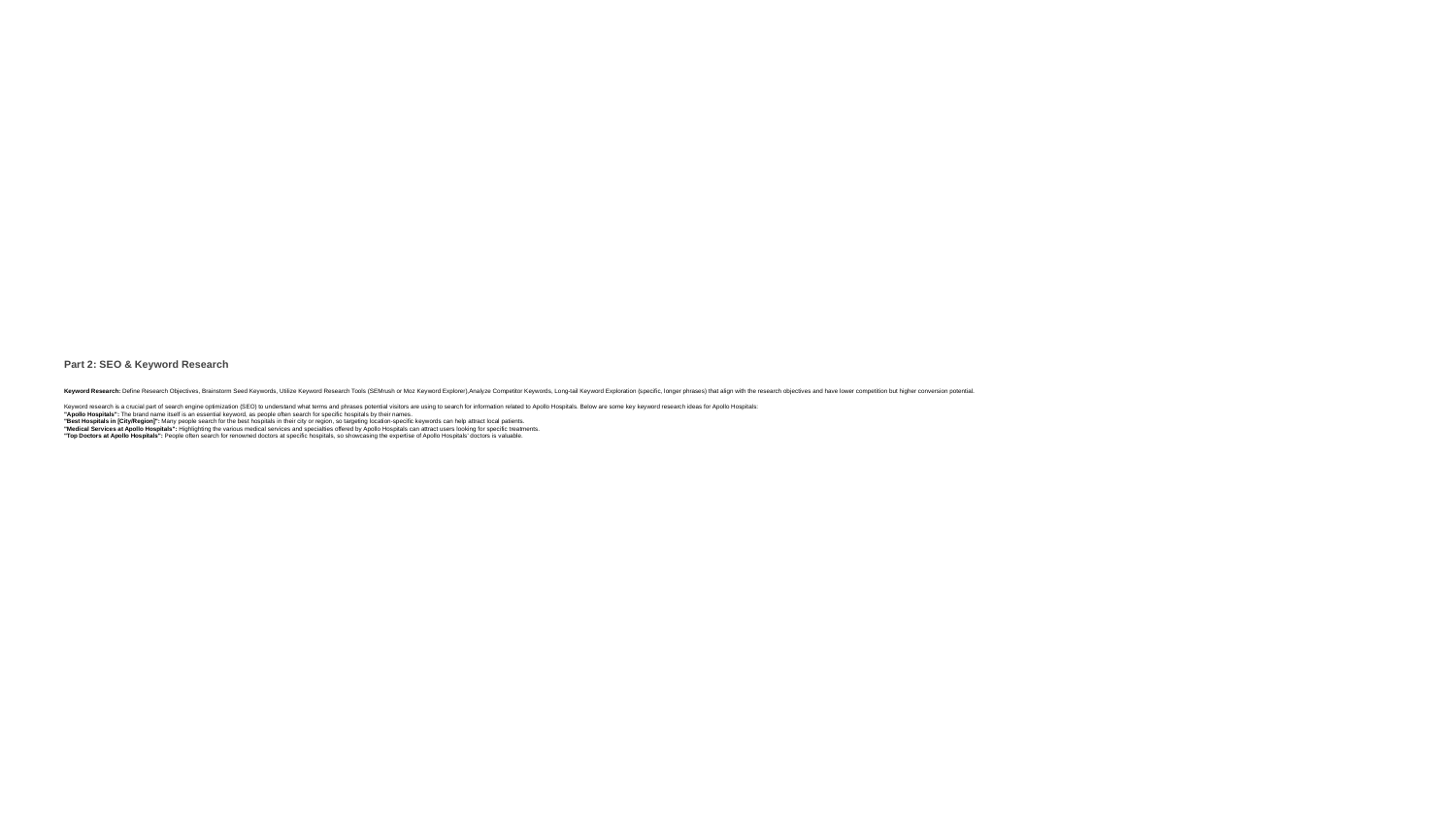

# Part 2: SEO & Keyword Research Keyword Research: Define Research Objectives, Brainstorm Seed Keywords, Utilize Keyword Research Tools (SEMrush or Moz Keyword Explorer),Analyze Competitor Keywords, Long-tail Keyword Exploration (specific, longer phrases) that align with the research objectives and have lower competition but higher conversion potential. Keyword research is a crucial part of search engine optimization (SEO) to understand what terms and phrases potential visitors are using to search for information related to Apollo Hospitals. Below are some key keyword research ideas for Apollo Hospitals: "Apollo Hospitals": The brand name itself is an essential keyword, as people often search for specific hospitals by their names. "Best Hospitals in [City/Region]": Many people search for the best hospitals in their city or region, so targeting location-specific keywords can help attract local patients. "Medical Services at Apollo Hospitals": Highlighting the various medical services and specialties offered by Apollo Hospitals can attract users looking for specific treatments. "Top Doctors at Apollo Hospitals": People often search for renowned doctors at specific hospitals, so showcasing the expertise of Apollo Hospitals' doctors is valuable.